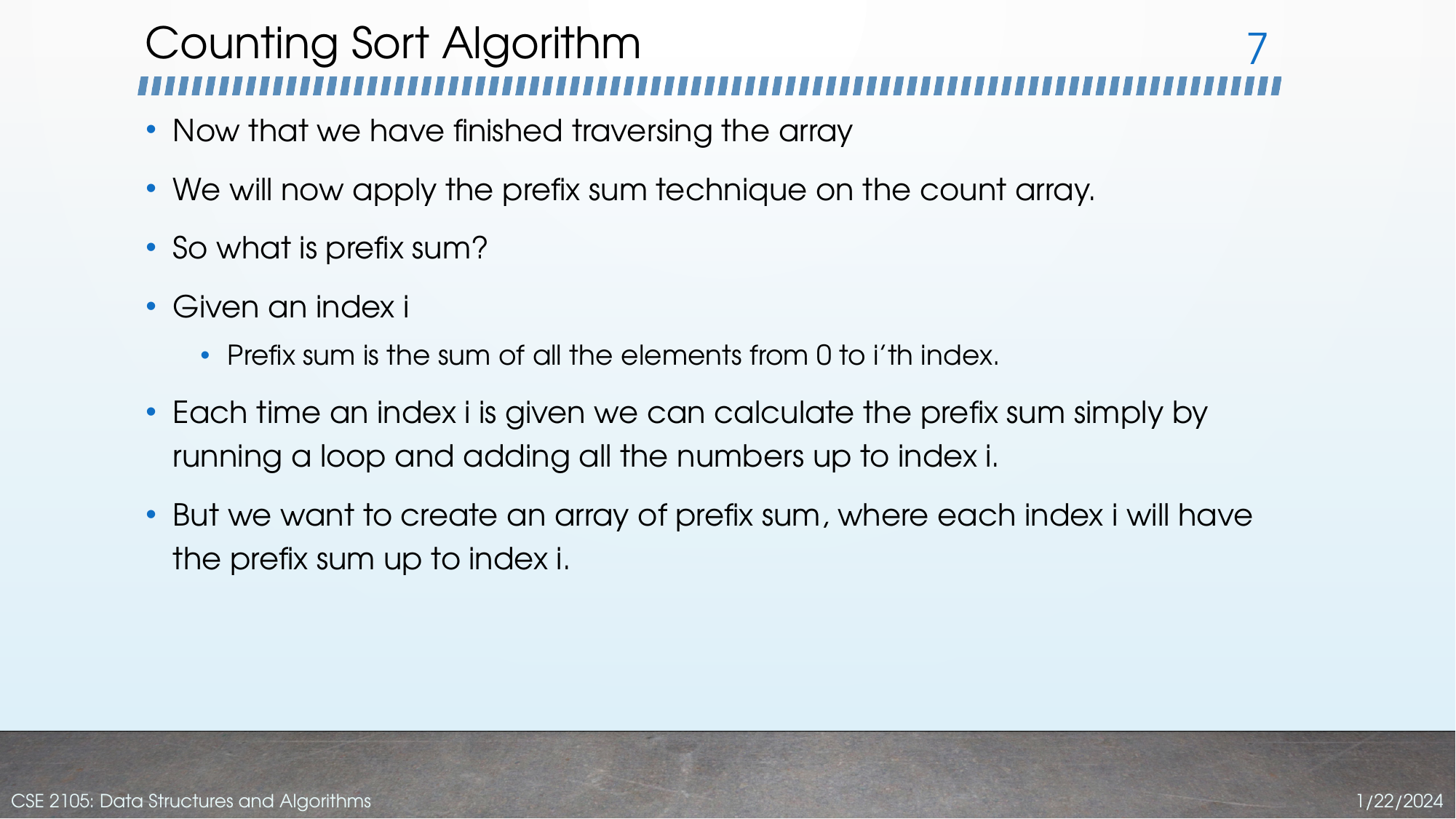

# Counting Sort Algorithm
7
Now that we have finished traversing the array
We will now apply the prefix sum technique on the count array.
So what is prefix sum?
Given an index i
Prefix sum is the sum of all the elements from 0 to i’th index.
Each time an index i is given we can calculate the prefix sum simply by running a loop and adding all the numbers up to index i.
But we want to create an array of prefix sum, where each index i will have the prefix sum up to index i.
1/22/2024
CSE 2105: Data Structures and Algorithms